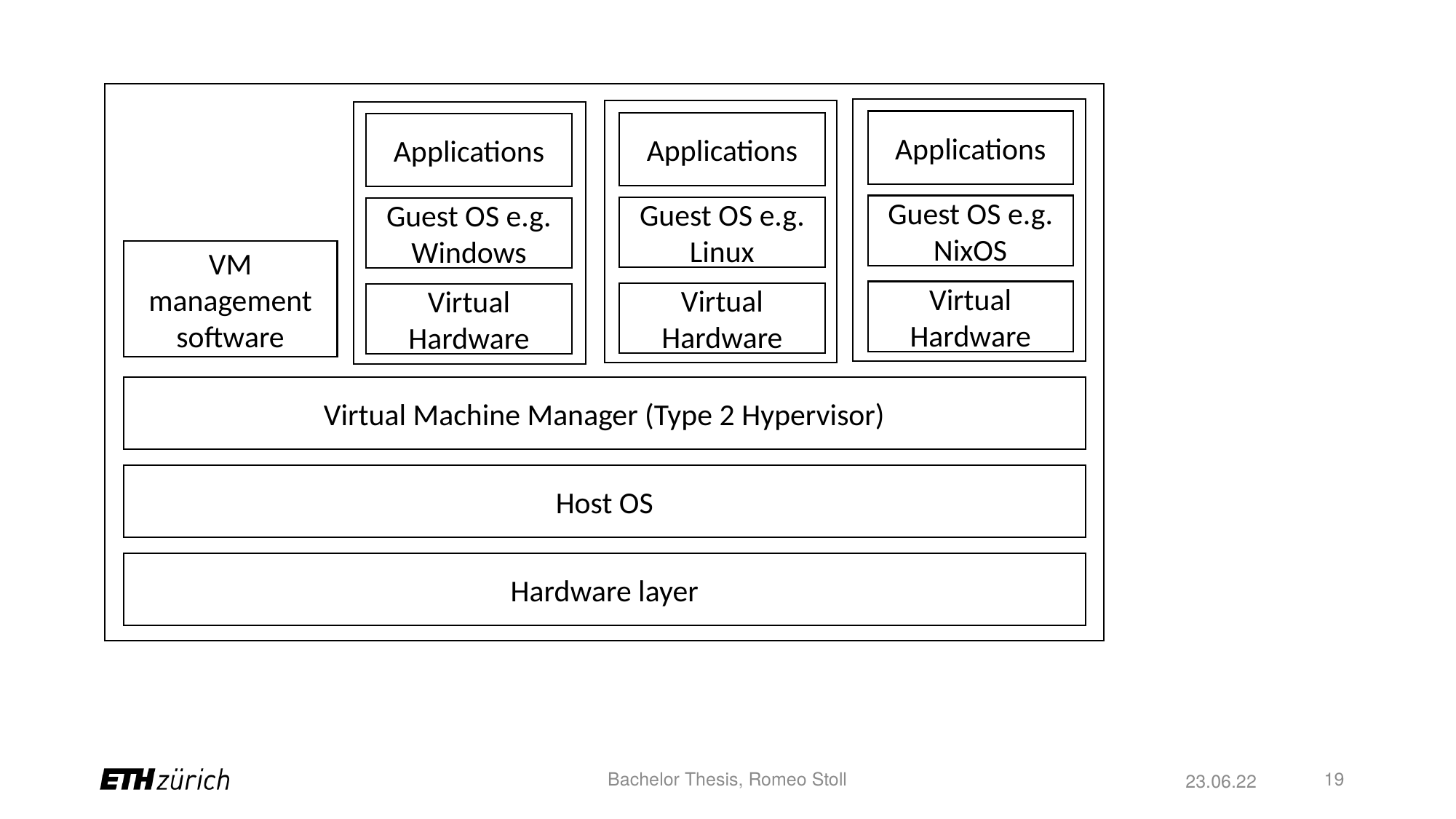

Applications
Guest OS e.g. Windows
VM management software
Virtual Hardware
Virtual Machine Manager (Type 2 Hypervisor)
Host OS
Hardware layer
Applications
Applications
Guest OS e.g. NixOS
Guest OS e.g. Linux
Virtual Hardware
Virtual Hardware
Bachelor Thesis, Romeo Stoll
23.06.22
19